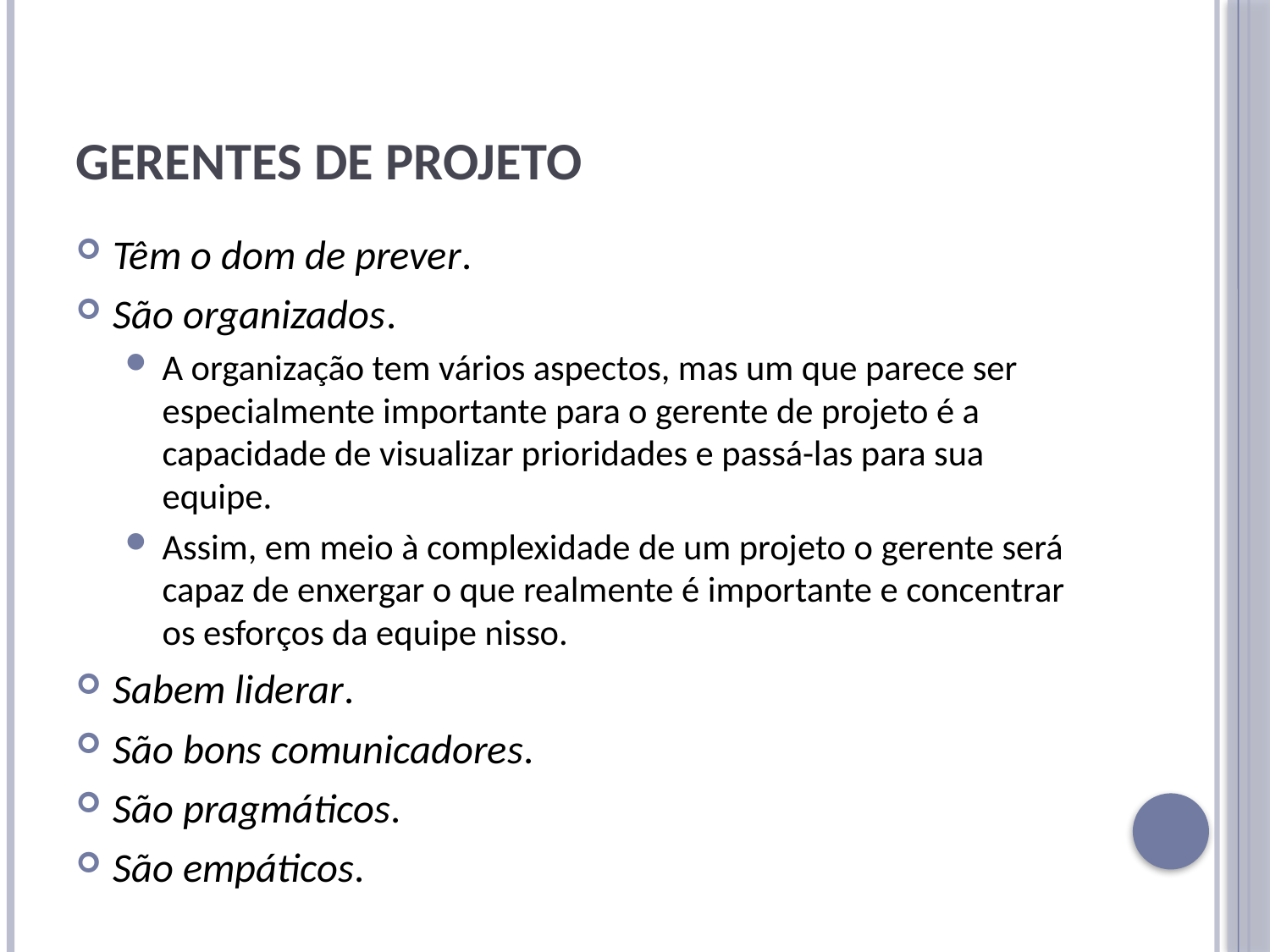

# Gerentes de Projeto
Têm o dom de prever.
São organizados.
A organização tem vários aspectos, mas um que parece ser especialmente importante para o gerente de projeto é a capacidade de visualizar prioridades e passá-las para sua equipe.
Assim, em meio à complexidade de um projeto o gerente será capaz de enxergar o que realmente é importante e concentrar os esforços da equipe nisso.
Sabem liderar.
São bons comunicadores.
São pragmáticos.
São empáticos.